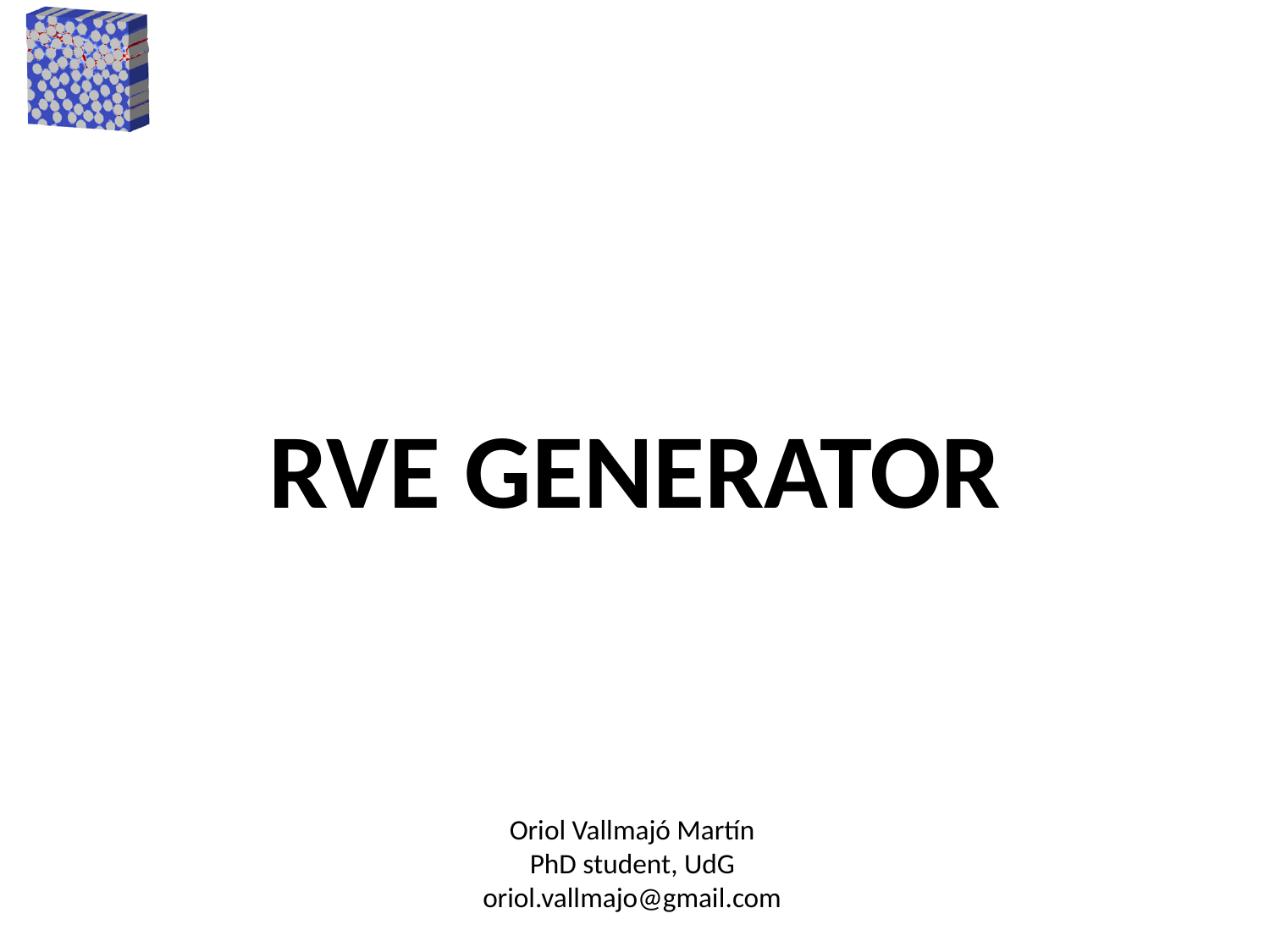

# RVE GENERATOR
Oriol Vallmajó Martín
PhD student, UdG
oriol.vallmajo@gmail.com